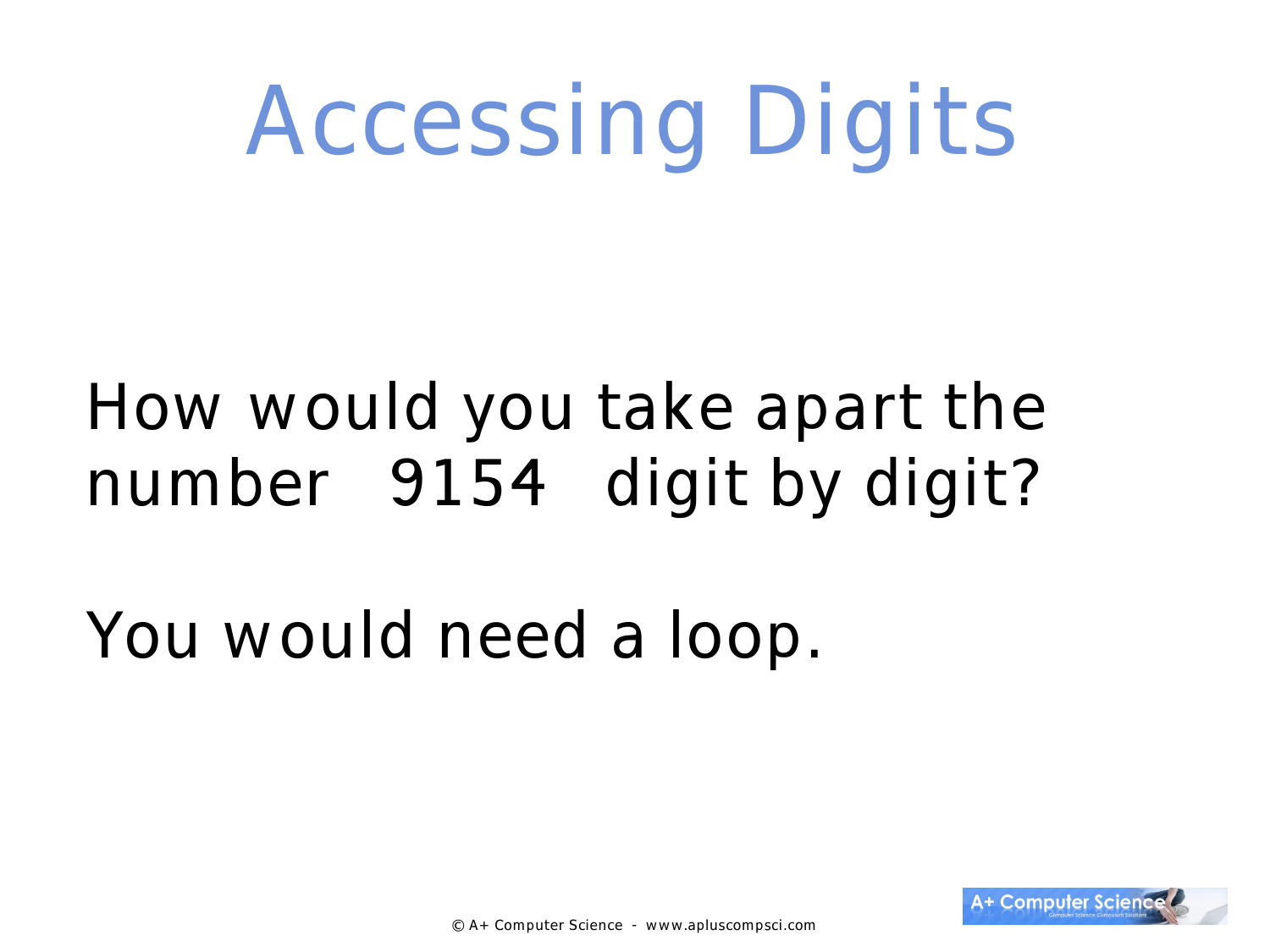

Accessing Digits
How would you take apart the number   9154   digit by digit?
You would need a loop.

© A+ Computer Science  -  www.apluscompsci.com